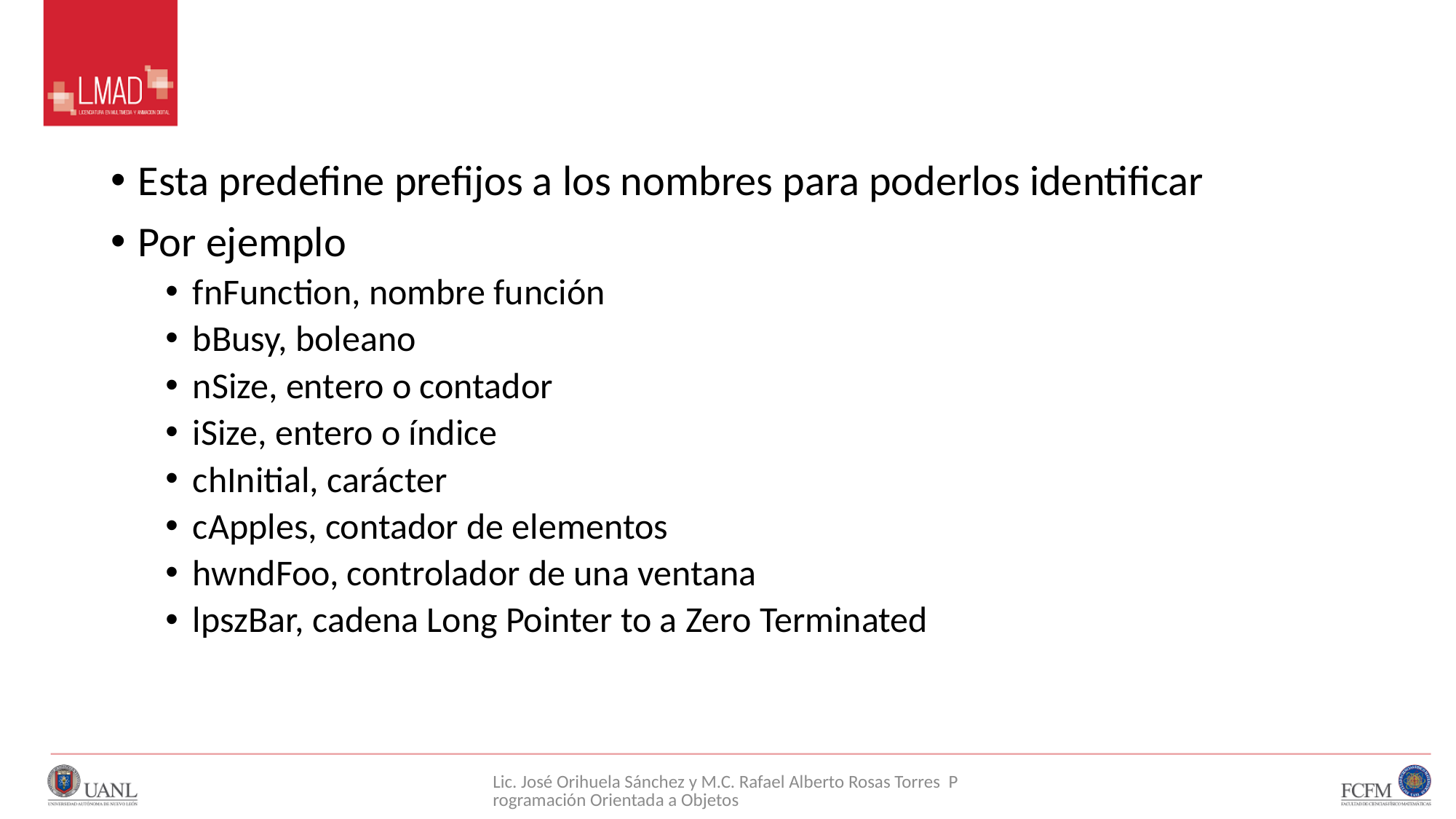

#
Esta predefine prefijos a los nombres para poderlos identificar
Por ejemplo
fnFunction, nombre función
bBusy, boleano
nSize, entero o contador
iSize, entero o índice
chInitial, carácter
cApples, contador de elementos
hwndFoo, controlador de una ventana
lpszBar, cadena Long Pointer to a Zero Terminated

Lic. José Orihuela Sánchez y M.C. Rafael Alberto Rosas Torres  Programación Orientada a Objetos